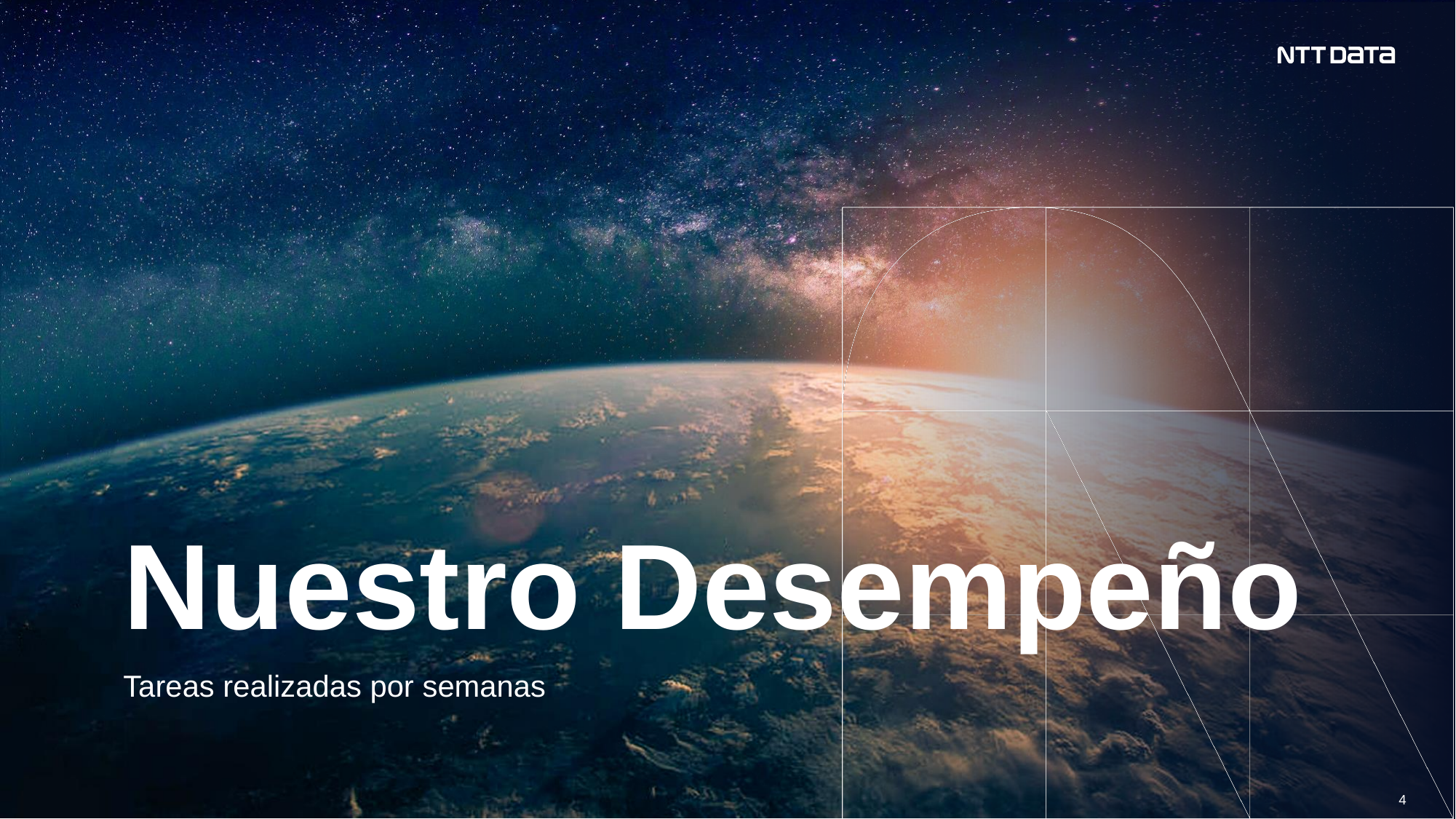

# Nuestro Desempeño

Tareas realizadas por semanas

4